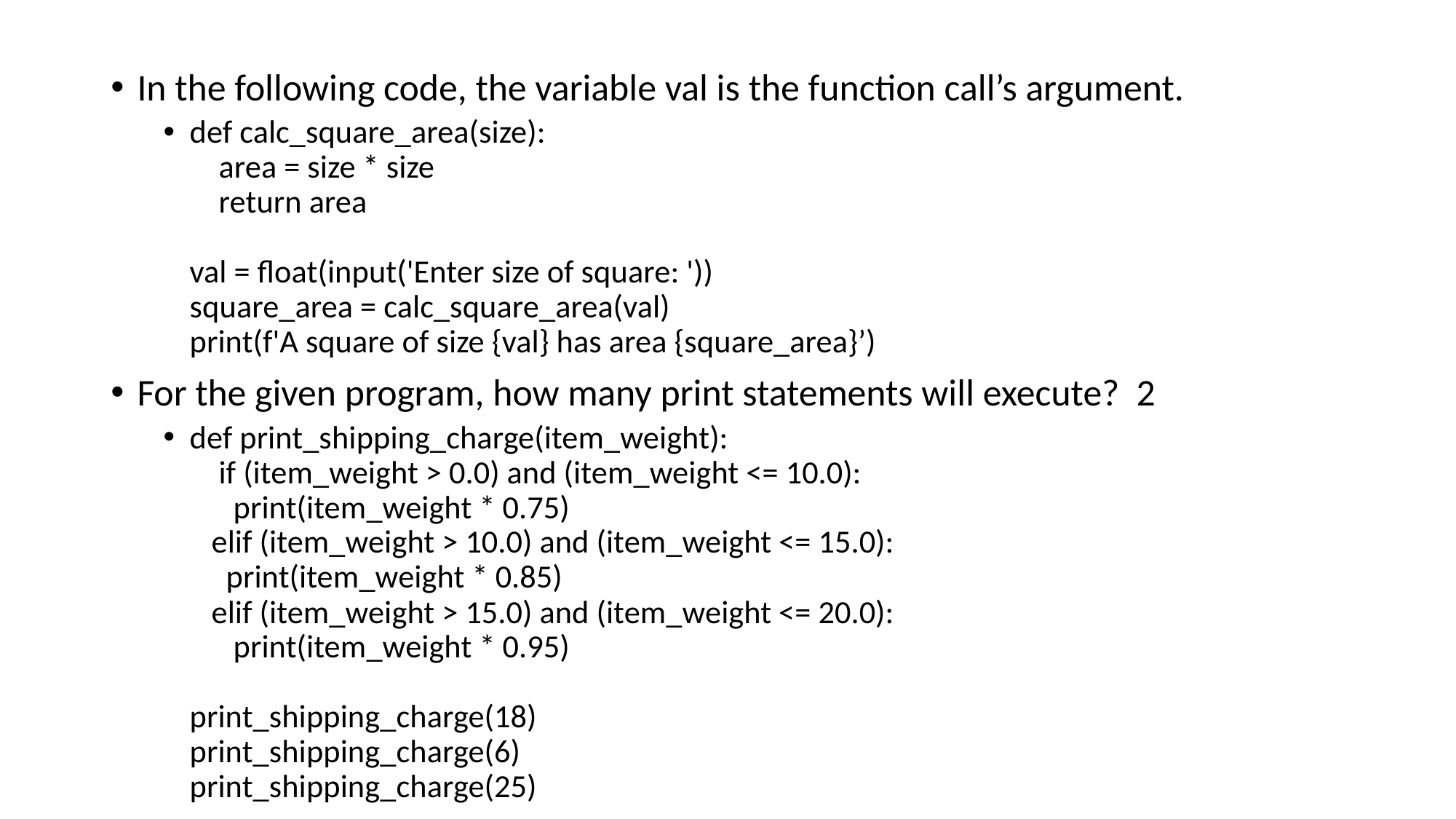

In the following code, the variable val is the function call’s argument.
def calc_square_area(size):
    area = size * size
    return area
val = float(input('Enter size of square: '))
square_area = calc_square_area(val)
print(f'A square of size {val} has area {square_area}’)
For the given program, how many print statements will execute?  2
def print_shipping_charge(item_weight):
    if (item_weight > 0.0) and (item_weight <= 10.0):  
      print(item_weight * 0.75)
   elif (item_weight > 10.0) and (item_weight <= 15.0):
     print(item_weight * 0.85)
   elif (item_weight > 15.0) and (item_weight <= 20.0):
      print(item_weight * 0.95)
print_shipping_charge(18)
print_shipping_charge(6)
print_shipping_charge(25)